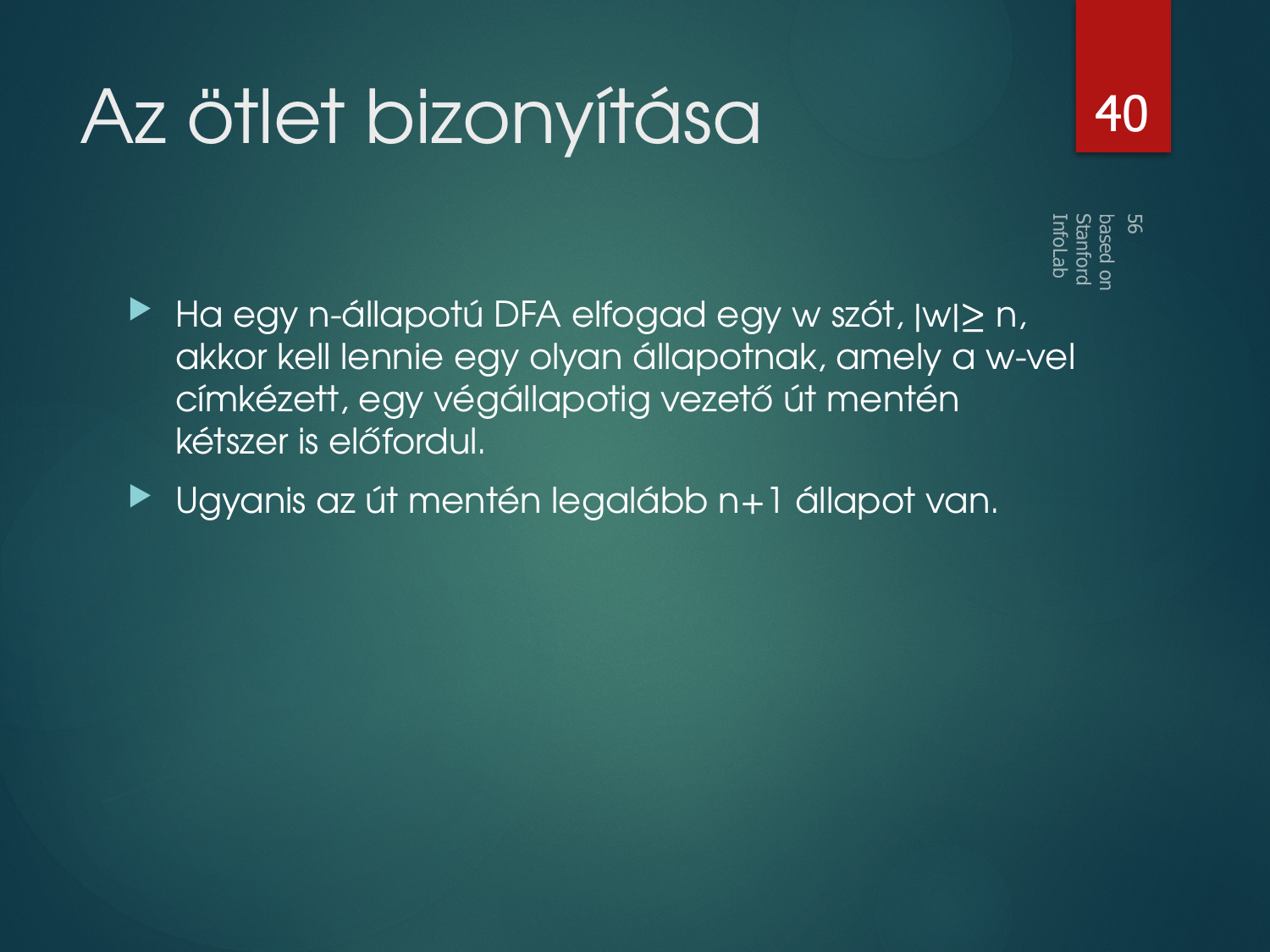

40
# Az ötlet bizonyítása
based on Stanford InfoLab
Ha egy n-állapotú DFA elfogad egy w szót, |w|≥ n, akkor kell lennie egy olyan állapotnak, amely a w-vel címkézett, egy végállapotig vezető út mentén kétszer is előfordul.
Ugyanis az út mentén legalább n+1 állapot van.
56